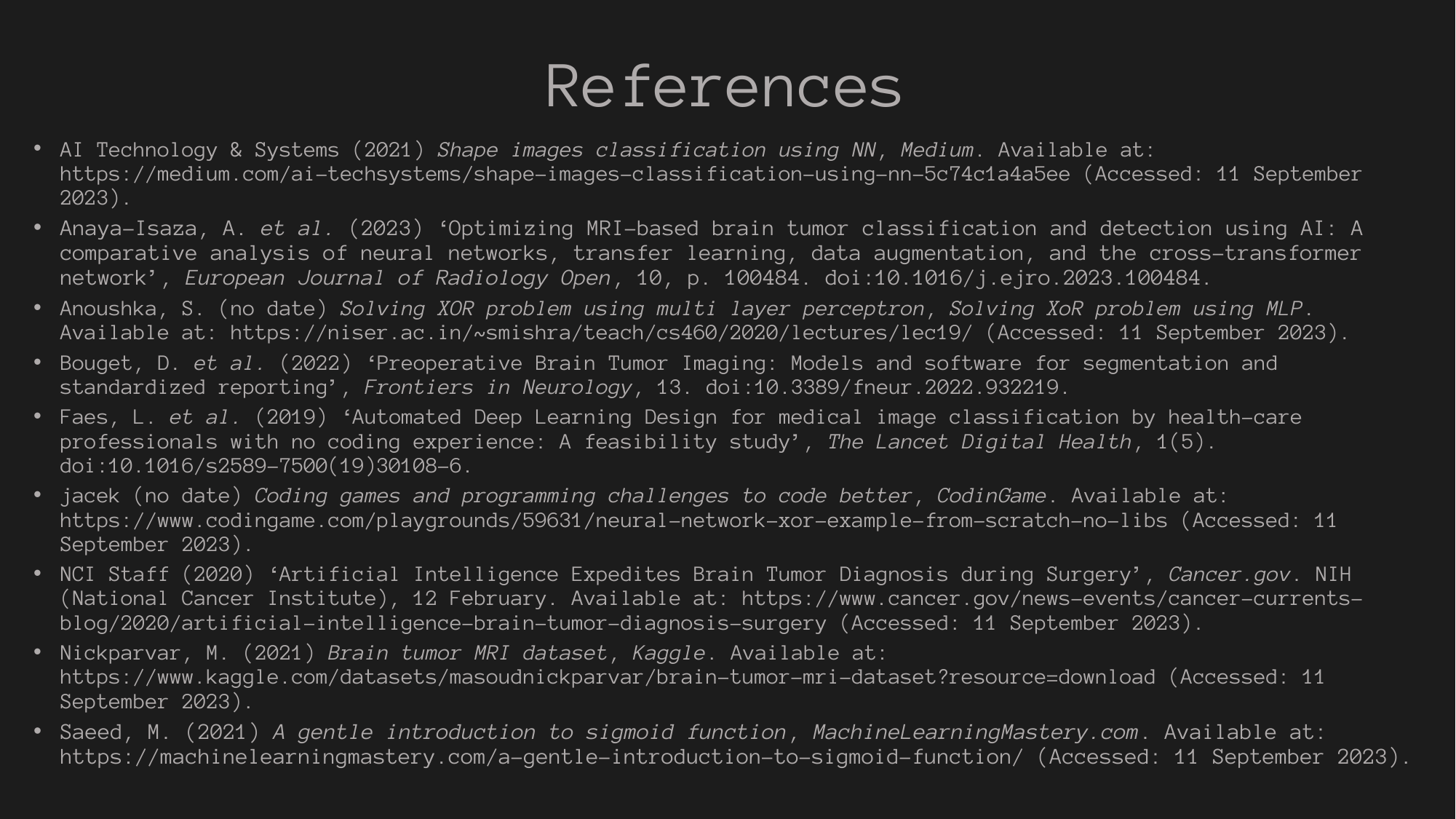

# References
AI Technology & Systems (2021) Shape images classification using NN, Medium. Available at: https://medium.com/ai-techsystems/shape-images-classification-using-nn-5c74c1a4a5ee (Accessed: 11 September 2023).
Anaya-Isaza, A. et al. (2023) ‘Optimizing MRI-based brain tumor classification and detection using AI: A comparative analysis of neural networks, transfer learning, data augmentation, and the cross-transformer network’, European Journal of Radiology Open, 10, p. 100484. doi:10.1016/j.ejro.2023.100484.
Anoushka, S. (no date) Solving XOR problem using multi layer perceptron, Solving XoR problem using MLP. Available at: https://niser.ac.in/~smishra/teach/cs460/2020/lectures/lec19/ (Accessed: 11 September 2023).
Bouget, D. et al. (2022) ‘Preoperative Brain Tumor Imaging: Models and software for segmentation and standardized reporting’, Frontiers in Neurology, 13. doi:10.3389/fneur.2022.932219.
Faes, L. et al. (2019) ‘Automated Deep Learning Design for medical image classification by health-care professionals with no coding experience: A feasibility study’, The Lancet Digital Health, 1(5). doi:10.1016/s2589-7500(19)30108-6.
jacek (no date) Coding games and programming challenges to code better, CodinGame. Available at: https://www.codingame.com/playgrounds/59631/neural-network-xor-example-from-scratch-no-libs (Accessed: 11 September 2023).
NCI Staff (2020) ‘Artificial Intelligence Expedites Brain Tumor Diagnosis during Surgery’, Cancer.gov. NIH (National Cancer Institute), 12 February. Available at: https://www.cancer.gov/news-events/cancer-currents-blog/2020/artificial-intelligence-brain-tumor-diagnosis-surgery (Accessed: 11 September 2023).
Nickparvar, M. (2021) Brain tumor MRI dataset, Kaggle. Available at: https://www.kaggle.com/datasets/masoudnickparvar/brain-tumor-mri-dataset?resource=download (Accessed: 11 September 2023).
Saeed, M. (2021) A gentle introduction to sigmoid function, MachineLearningMastery.com. Available at: https://machinelearningmastery.com/a-gentle-introduction-to-sigmoid-function/ (Accessed: 11 September 2023).